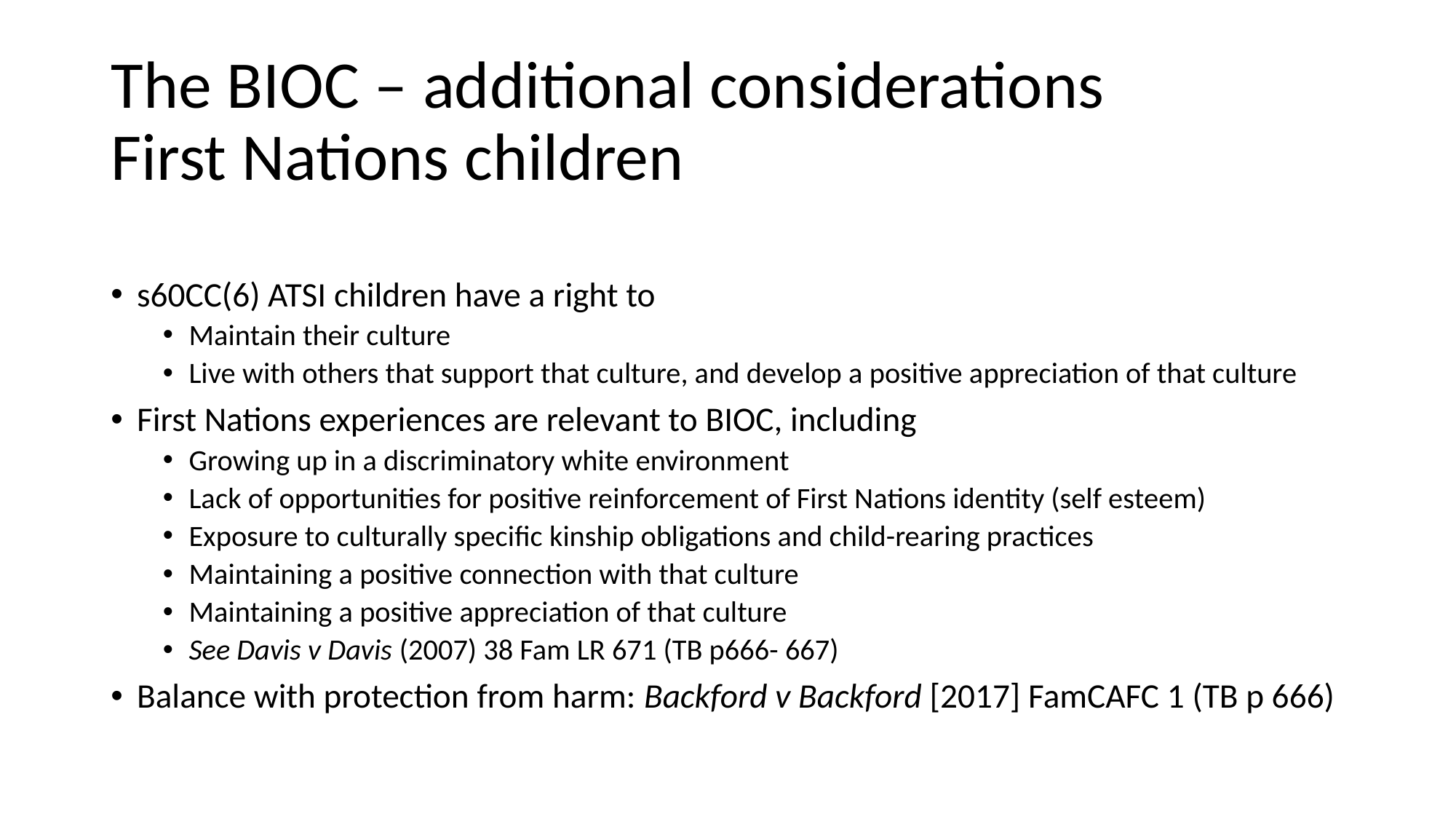

# The BIOC – additional considerations First Nations children

s60CC(6) ATSI children have a right to
Maintain their culture
Live with others that support that culture, and develop a positive appreciation of that culture
First Nations experiences are relevant to BIOC, including
Growing up in a discriminatory white environment
Lack of opportunities for positive reinforcement of First Nations identity (self esteem)
Exposure to culturally specific kinship obligations and child-rearing practices
Maintaining a positive connection with that culture
Maintaining a positive appreciation of that culture
See Davis v Davis (2007) 38 Fam LR 671 (TB p666- 667)
Balance with protection from harm: Backford v Backford [2017] FamCAFC 1 (TB p 666)